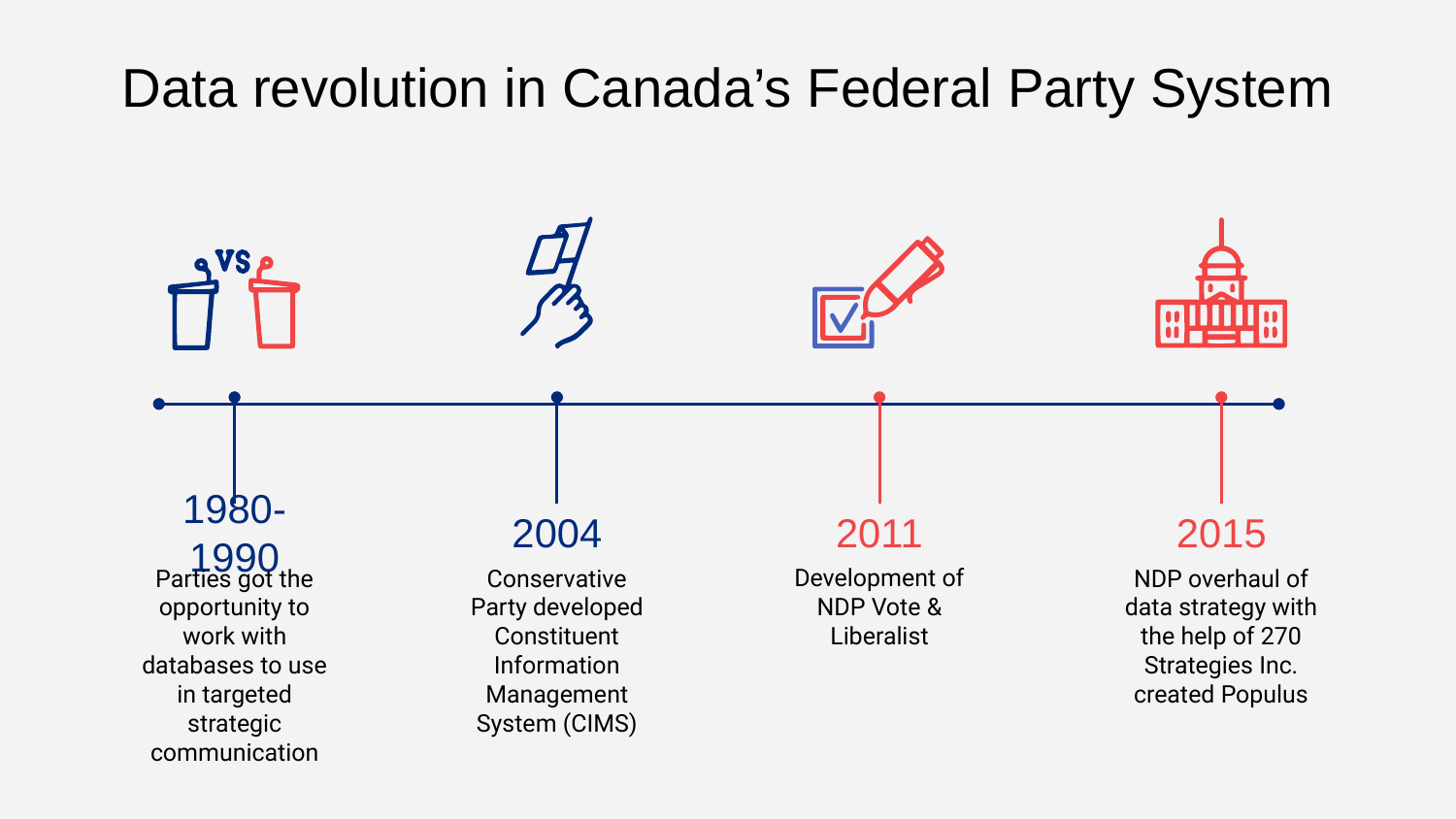

# Data revolution in Canada’s Federal Party System

1980-1990
Parties got the opportunity to work with databases to use in targeted strategic communication
2015
NDP overhaul of data strategy with the help of 270 Strategies Inc. created Populus
2004
Conservative Party developed Constituent Information Management System (CIMS)
2011
Development of NDP Vote & Liberalist